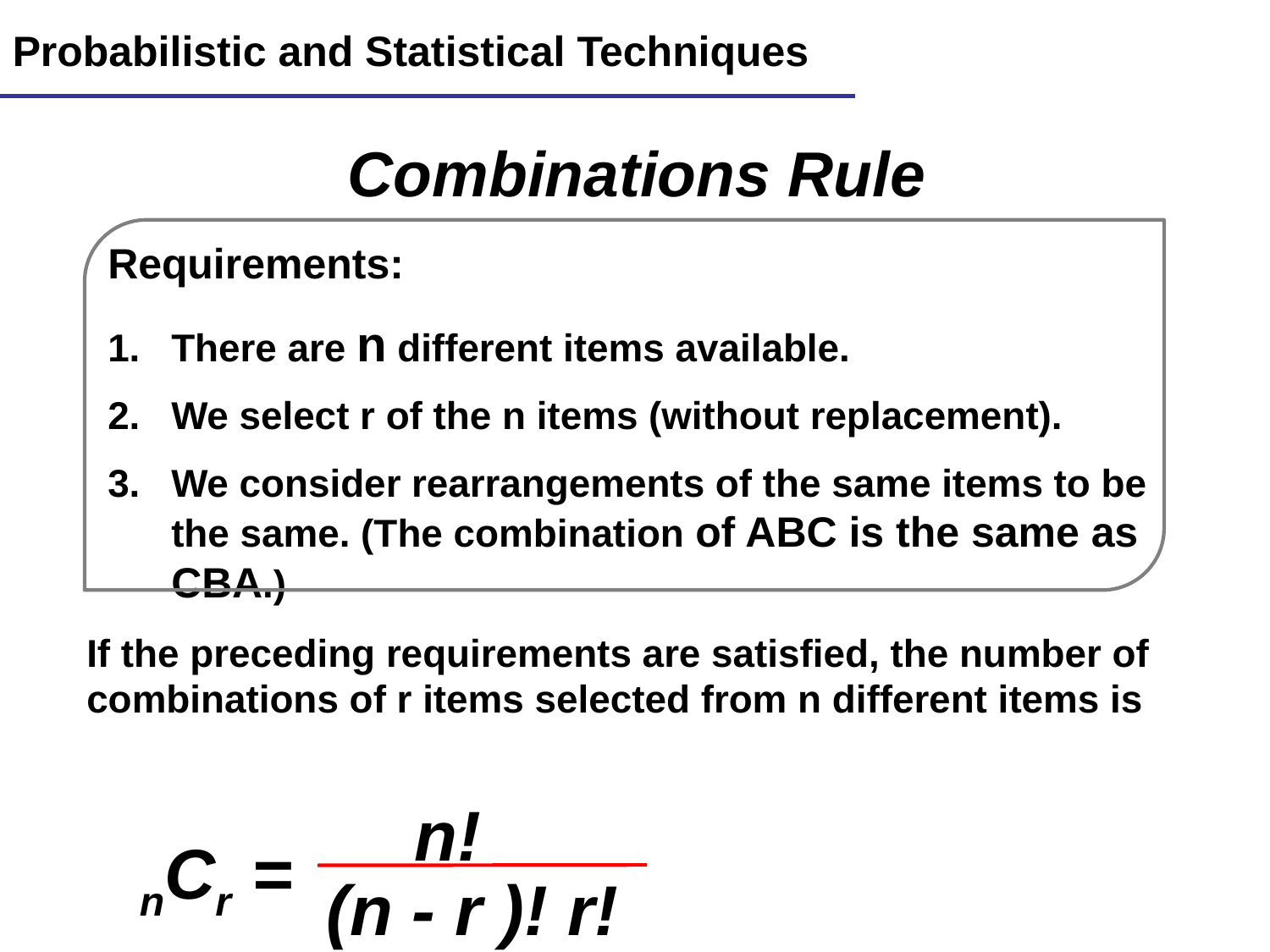

Lecture 10
28
Probabilistic and Statistical Techniques

Combinations Rule

Requirements:
There are n different items available.
We select r of the n items (without replacement).
We consider rearrangements of the same items to be the same. (The combination of ABC is the same as CBA.)

If the preceding requirements are satisfied, the number of combinations of r items selected from n different items is
n!
nCr  =
(n - r )! r!